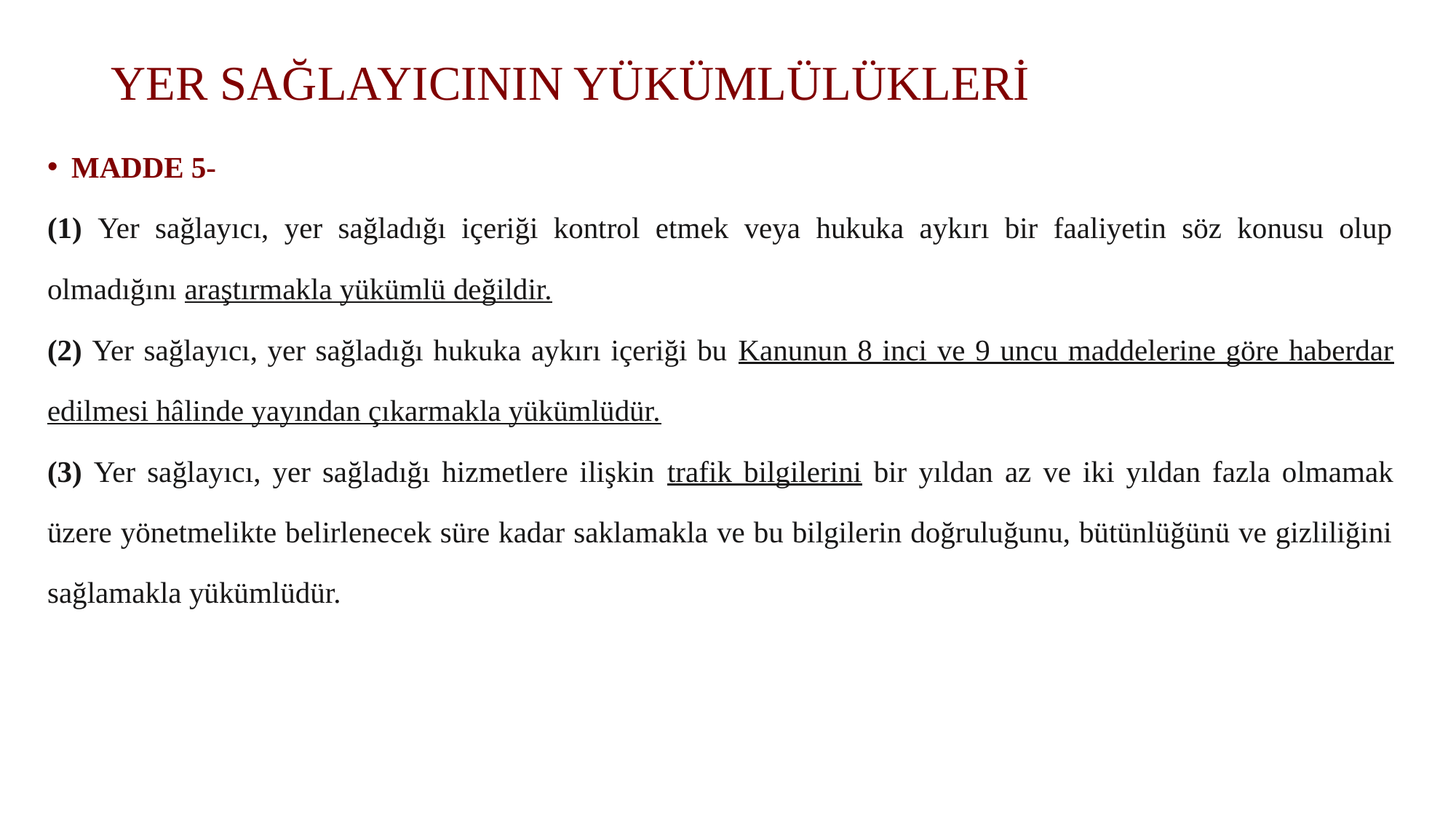

# YER SAĞLAYICININ YÜKÜMLÜLÜKLERİ
MADDE 5-
(1) Yer sağlayıcı, yer sağladığı içeriği kontrol etmek veya hukuka aykırı bir faaliyetin söz konusu olup olmadığını araştırmakla yükümlü değildir.
(2) Yer sağlayıcı, yer sağladığı hukuka aykırı içeriği bu Kanunun 8 inci ve 9 uncu maddelerine göre haberdar edilmesi hâlinde yayından çıkarmakla yükümlüdür.
(3) Yer sağlayıcı, yer sağladığı hizmetlere ilişkin trafik bilgilerini bir yıldan az ve iki yıldan fazla olmamak üzere yönetmelikte belirlenecek süre kadar saklamakla ve bu bilgilerin doğruluğunu, bütünlüğünü ve gizliliğini sağlamakla yükümlüdür.